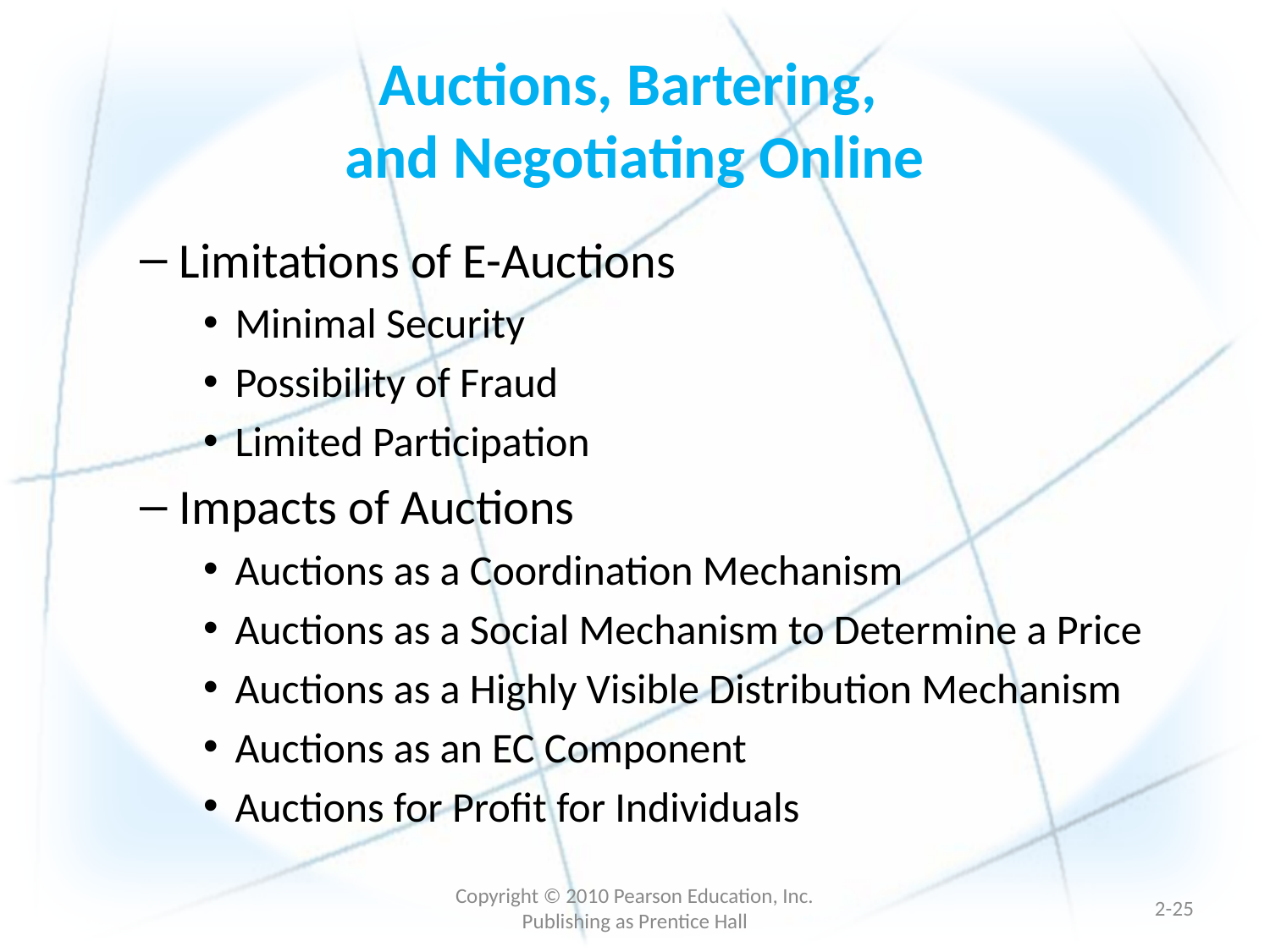

# Auctions, Bartering, and Negotiating Online
Limitations of E-Auctions
Minimal Security
Possibility of Fraud
Limited Participation
Impacts of Auctions
Auctions as a Coordination Mechanism
Auctions as a Social Mechanism to Determine a Price
Auctions as a Highly Visible Distribution Mechanism
Auctions as an EC Component
Auctions for Profit for Individuals
Copyright © 2010 Pearson Education, Inc. Publishing as Prentice Hall
2-25